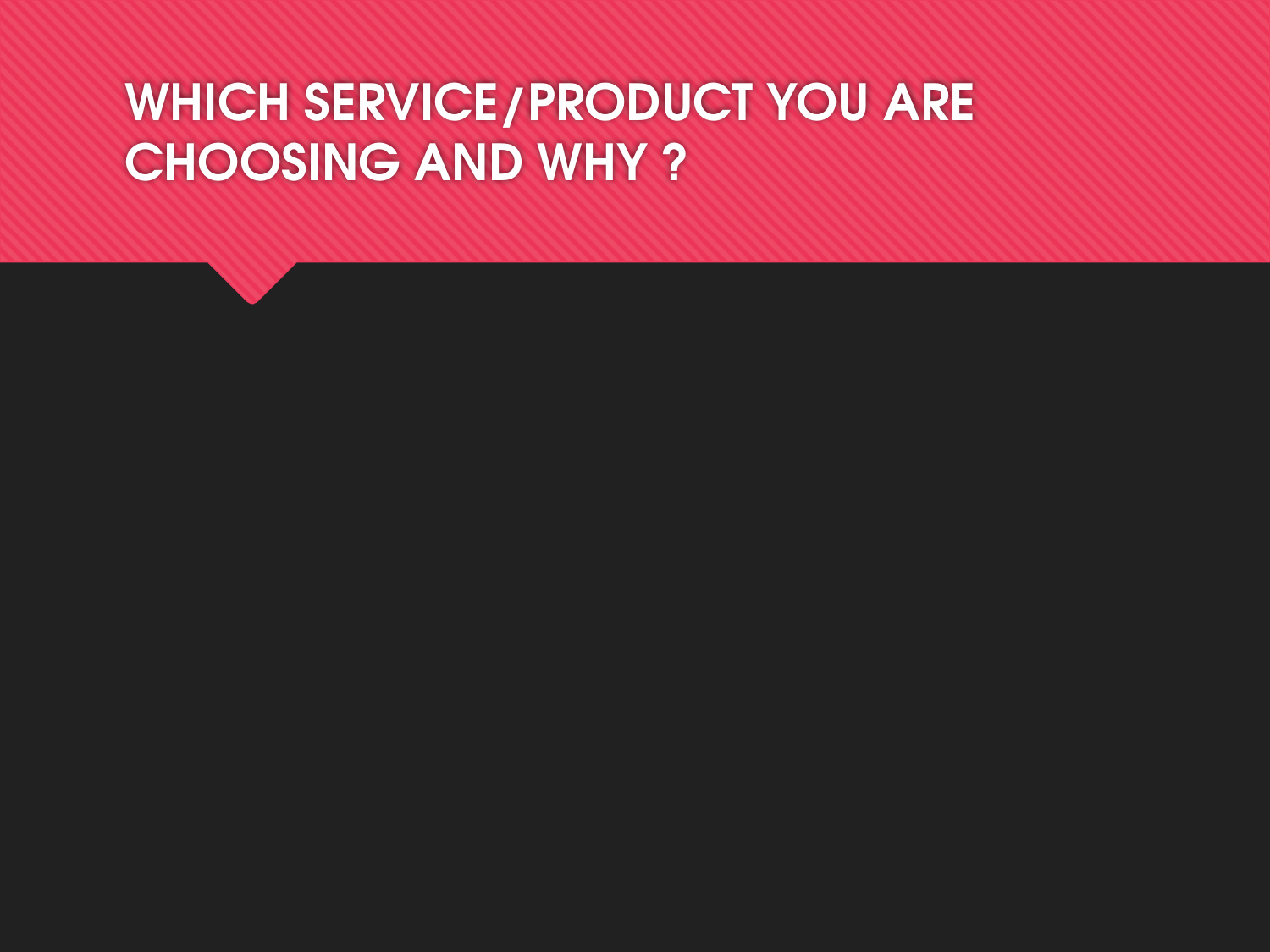

# WHICH SERVICE/PRODUCT YOU ARE CHOOSING AND WHY ?